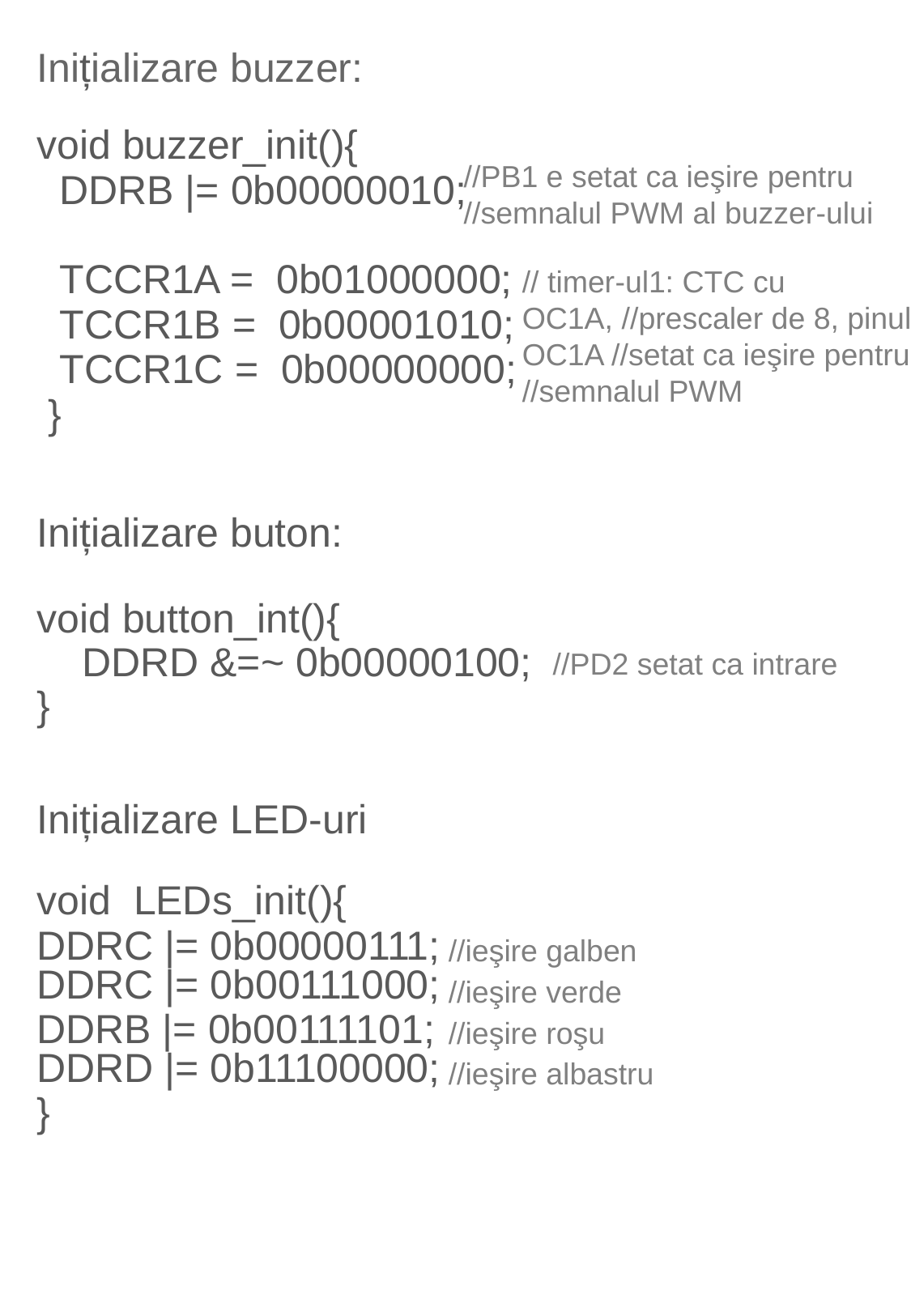

# Inițializare buzzer:
void buzzer_init(){
  DDRB |= 0b00000010;

  TCCR1A =  0b01000000;
  TCCR1B =  0b00001010;
  TCCR1C =  0b00000000;
 }
//PB1 e setat ca ieşire pentru
//semnalul PWM al buzzer-ului
// timer-ul1: CTC cu OC1A, //prescaler de 8, pinul OC1A //setat ca ieşire pentru //semnalul PWM
Inițializare buton:
void button_int(){
    DDRD &=~ 0b00000100;
}
//PD2 setat ca intrare

Inițializare LED-uri
void  LEDs_init(){
DDRC |= 0b00000111;     DDRC |= 0b00111000;
DDRB |= 0b00111101;       DDRD |= 0b11100000;
}
//ieşire galben
//ieşire verde
//ieşire roşu
//ieşire albastru